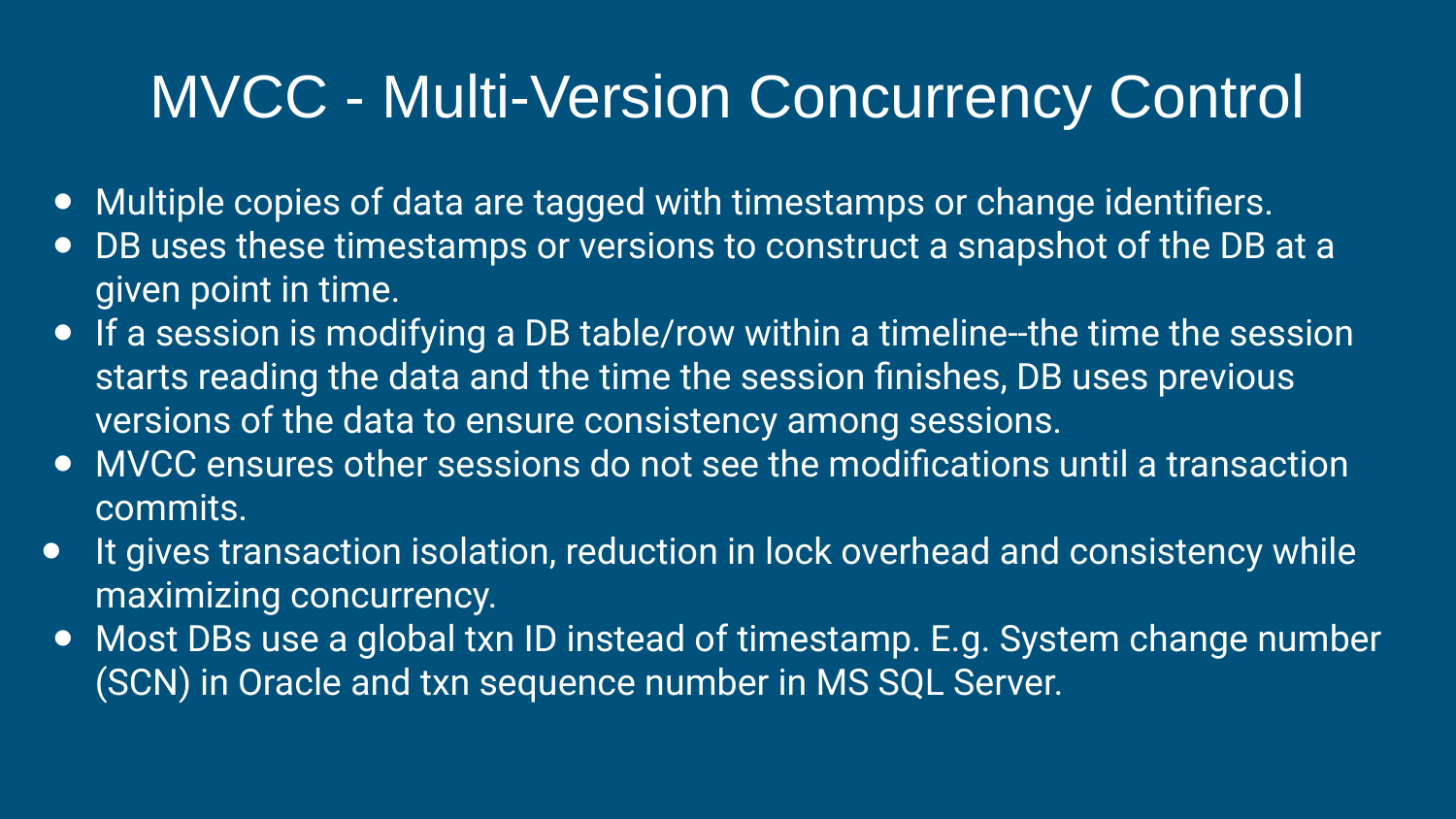

# MVCC - Multi-Version Concurrency Control
Multiple copies of data are tagged with timestamps or change identifiers.
DB uses these timestamps or versions to construct a snapshot of the DB at a given point in time.
If a session is modifying a DB table/row within a timeline--the time the session starts reading the data and the time the session finishes, DB uses previous versions of the data to ensure consistency among sessions.
MVCC ensures other sessions do not see the modifications until a transaction commits.
It gives transaction isolation, reduction in lock overhead and consistency while maximizing concurrency.
Most DBs use a global txn ID instead of timestamp. E.g. System change number (SCN) in Oracle and txn sequence number in MS SQL Server.